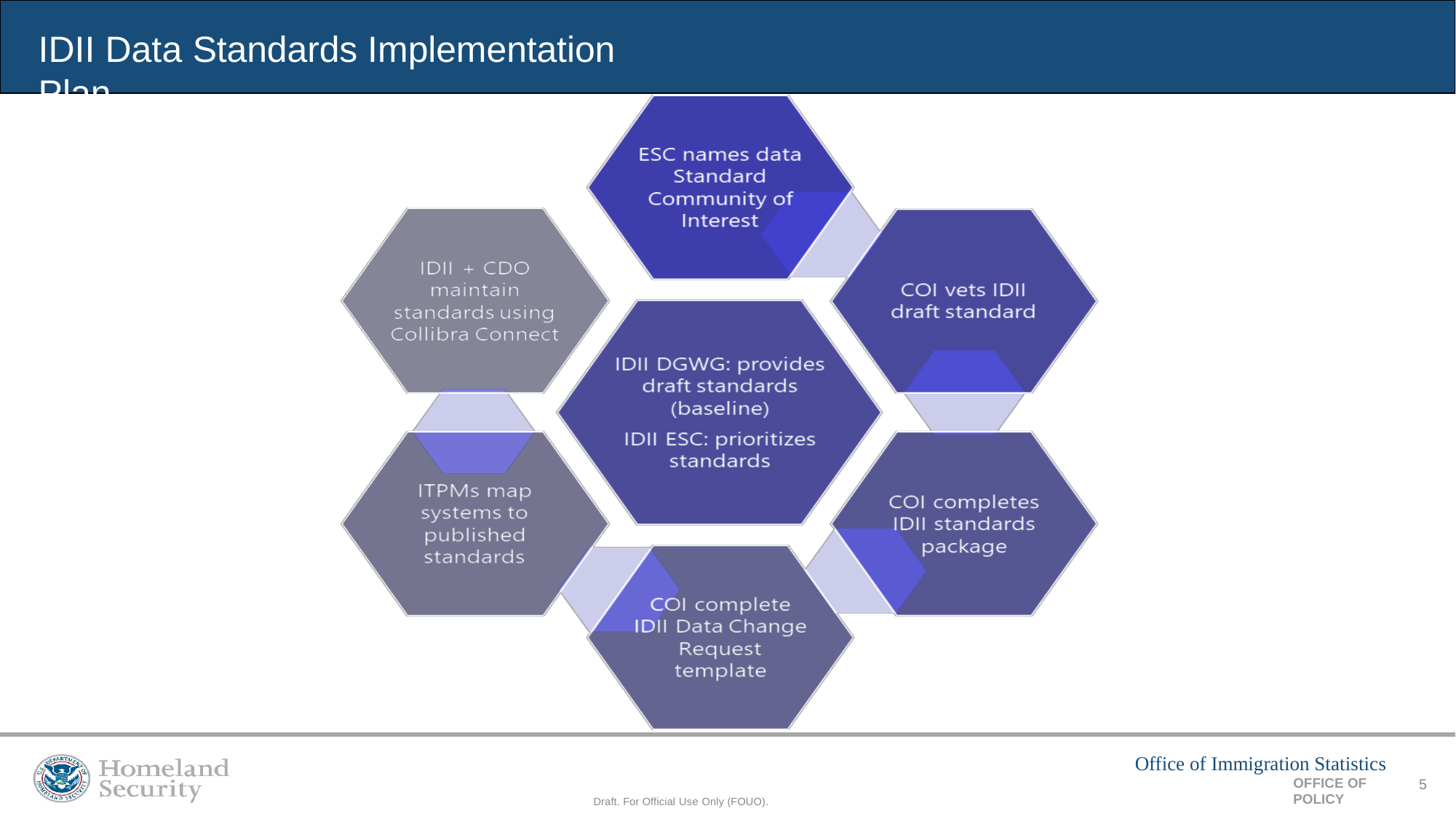

# IDII Data Standards Implementation Plan

Office of Immigration Statistics
OFFICE OF POLICY
5
Draft. For Official Use Only (FOUO).